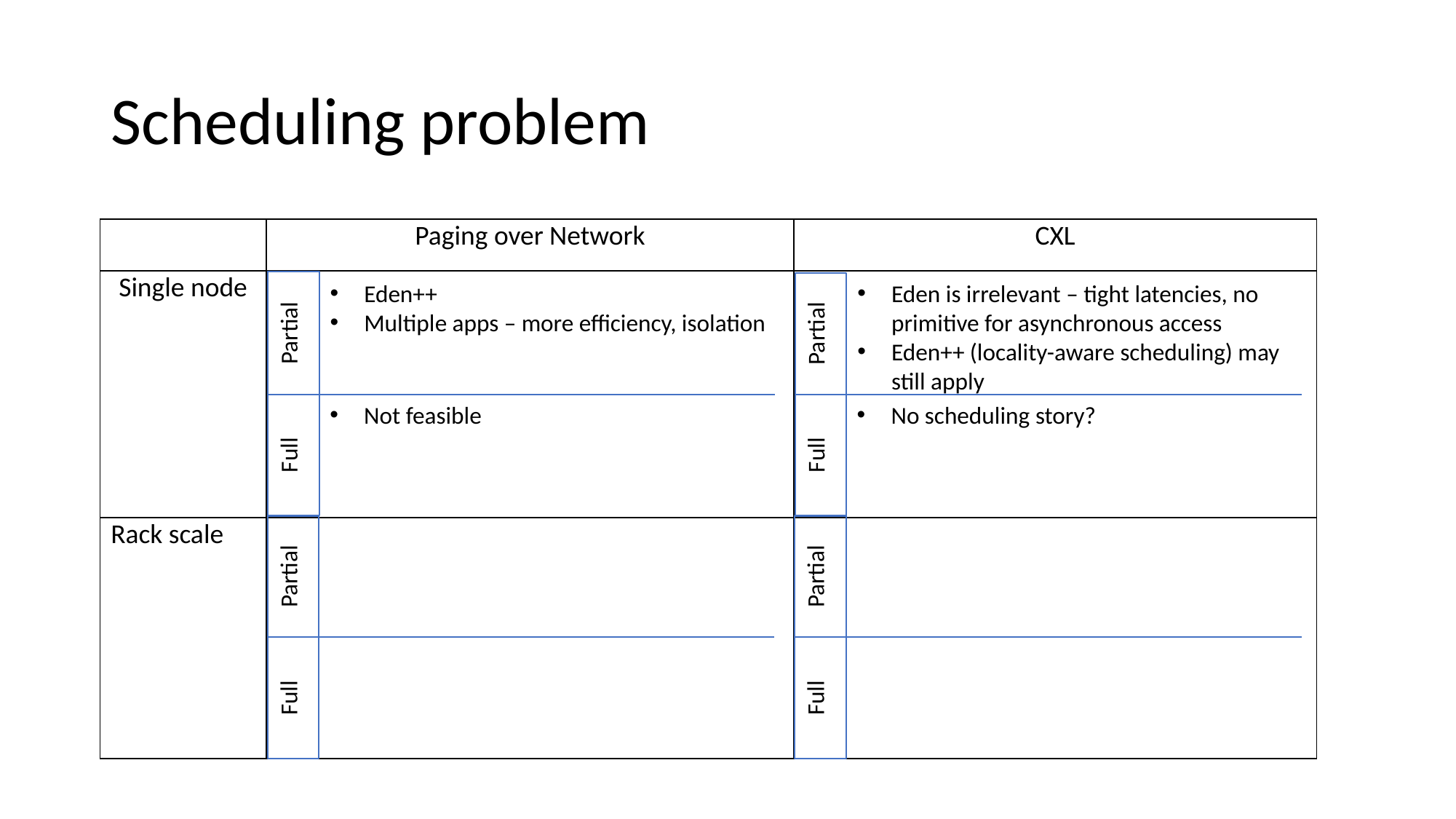

# Scheduling problem
|  | Paging over Network | CXL |
| --- | --- | --- |
| Single node |  |  |
| Rack scale |  |  |
Partial
Eden is irrelevant – tight latencies, no primitive for asynchronous access
Eden++ (locality-aware scheduling) may still apply
Eden++
Multiple apps – more efficiency, isolation

Partial
Not feasible
No scheduling story?
Full
Full
Partial
Partial

Full
Full